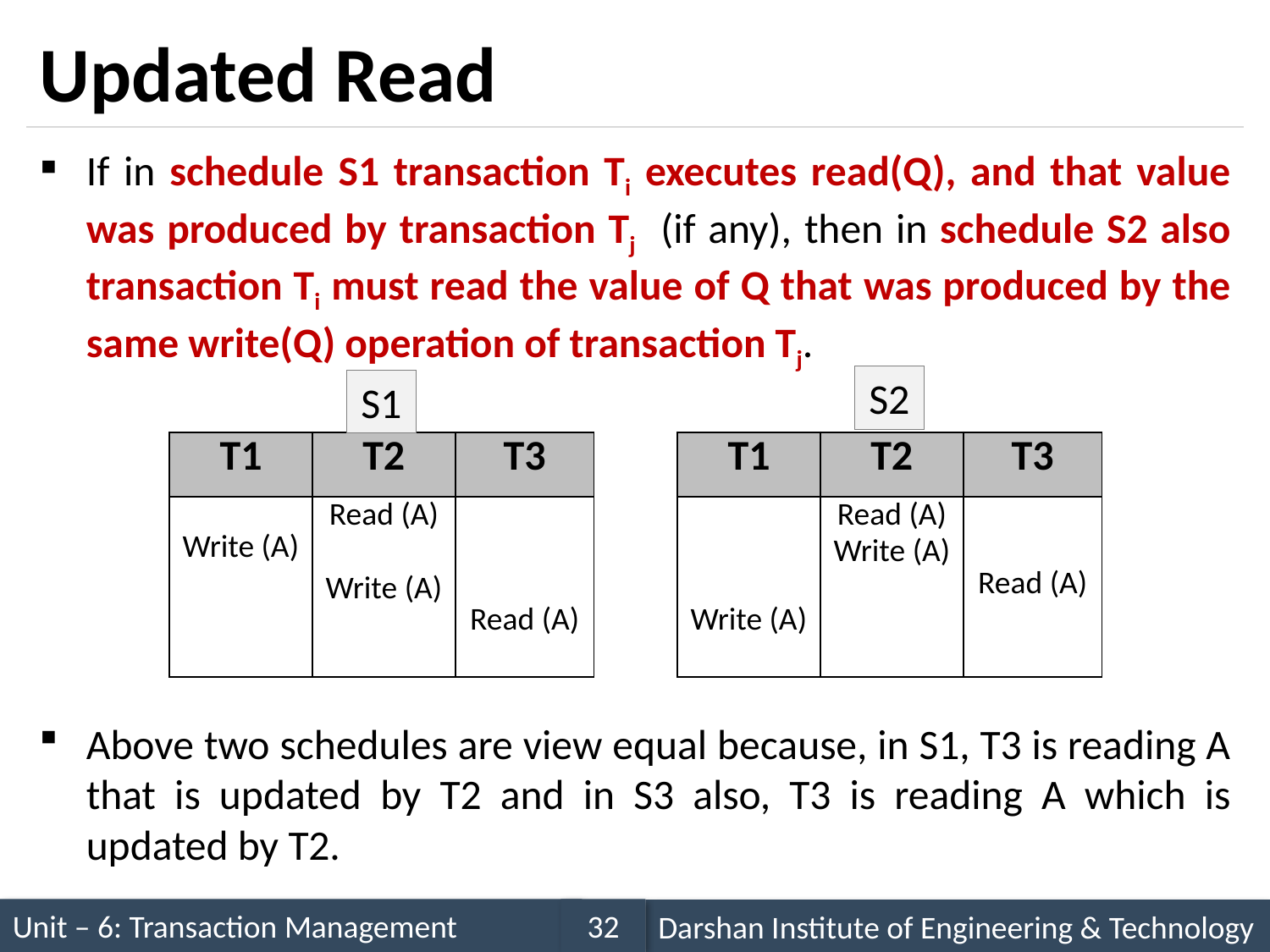

# Updated Read
If in schedule S1 transaction Ti executes read(Q), and that value was produced by transaction Tj  (if any), then in schedule S2 also transaction Ti must read the value of Q that was produced by the same write(Q) operation of transaction Tj.

Above two schedules are view equal because, in S1, T3 is reading A that is updated by T2 and in S3 also, T3 is reading A which is updated by T2.

S2
S1
| T1 | T2 | T3 |
| --- | --- | --- |
| Write (A) | Read (A) Write (A) | Read (A) |
| T1 | T2 | T3 |
| --- | --- | --- |
| Write (A) | Read (A) Write (A) | Read (A) |